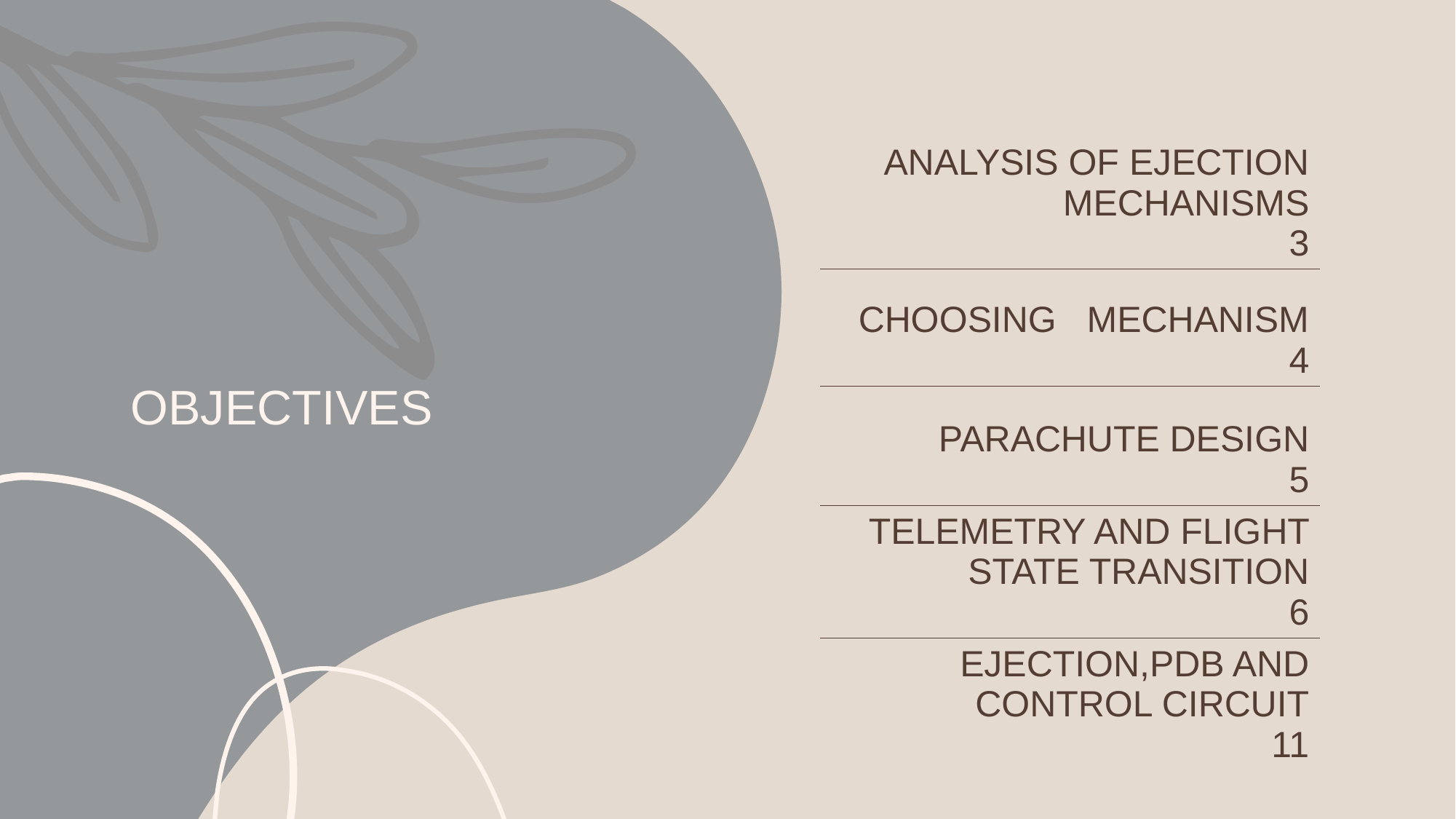

# OBJECTIVES
| ANALYSIS OF EJECTION MECHANISMS 3 |
| --- |
| CHOOSING   MECHANISM 4 |
| PARACHUTE DESIGN 5 |
| TELEMETRY AND FLIGHT STATE TRANSITION  6 |
| EJECTION,PDB AND CONTROL CIRCUIT 11 |